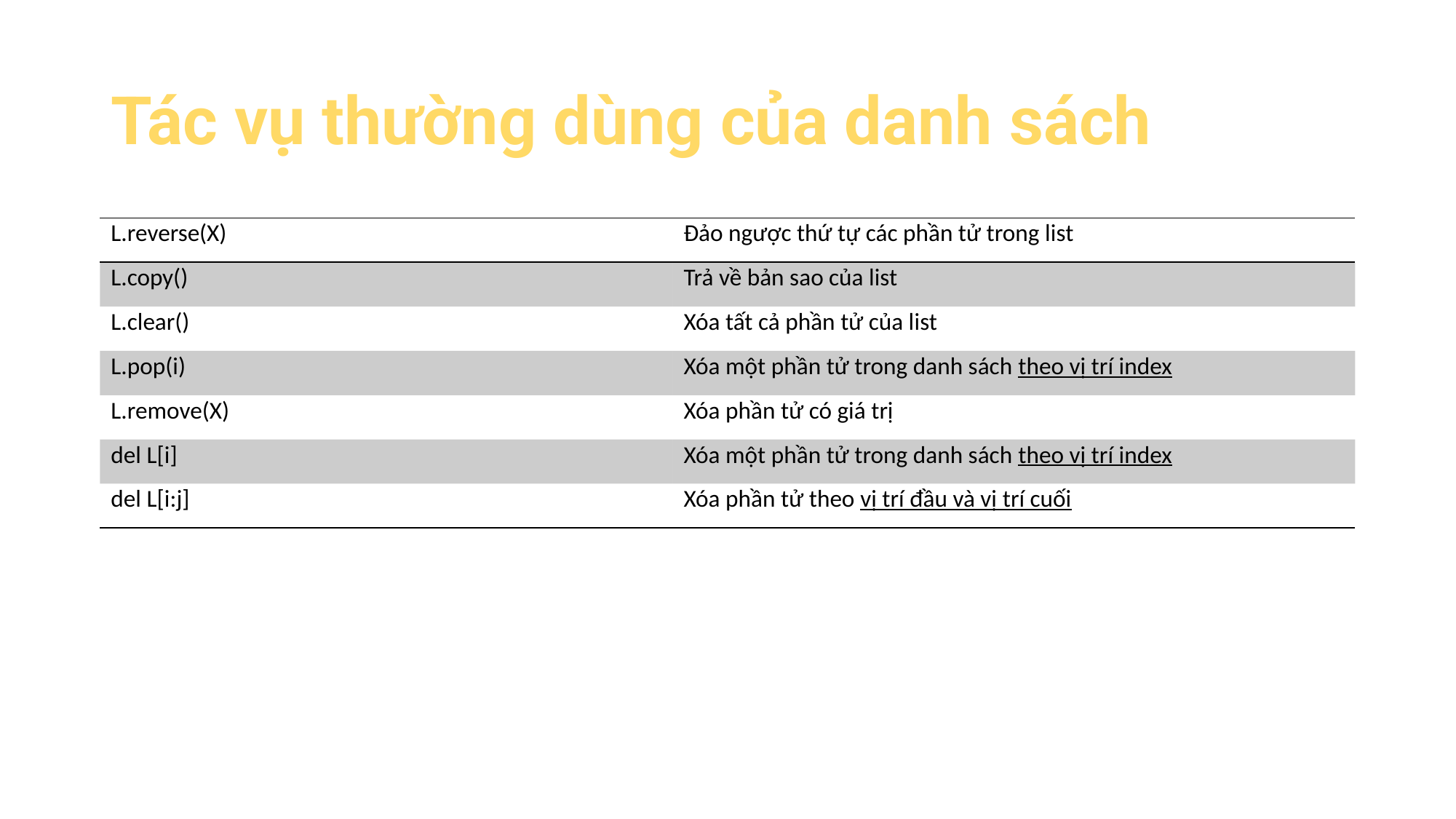

# Tác vụ thường dùng của danh sách
| L.reverse(X) | Đảo ngược thứ tự các phần tử trong list |
| --- | --- |
| L.copy() | Trả về bản sao của list |
| L.clear() | Xóa tất cả phần tử của list |
| L.pop(i) | Xóa một phần tử trong danh sách theo vị trí index |
| L.remove(X) | Xóa phần tử có giá trị |
| del L[i] | Xóa một phần tử trong danh sách theo vị trí index |
| del L[i:j] | Xóa phần tử theo vị trí đầu và vị trí cuối |

19